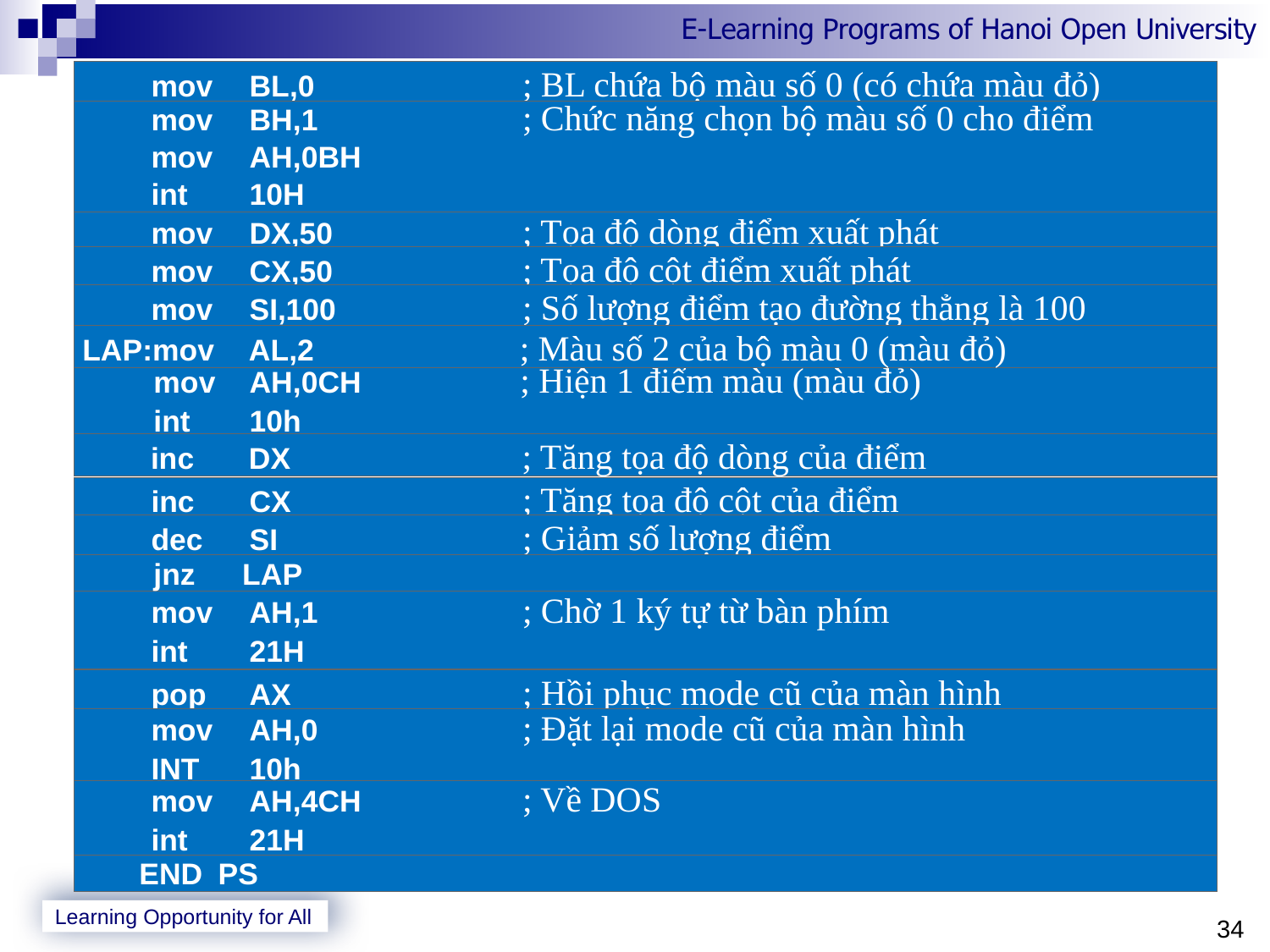

mov	BL,0	; BL chứa bộ màu số 0 (có chứa màu đỏ)
    	mov	BH,1	; Chức năng chọn bộ màu số 0 cho điểm
	mov	AH,0BH
	int	10H
    	mov	DX,50	; Tọa độ dòng điểm xuất phát
    	mov	CX,50	; Tọa độ cột điểm xuất phát
    	mov	SI,100	; Số lượng điểm tạo đường thẳng là 100
 LAP:mov	AL,2	; Màu số 2 của bộ màu 0 (màu đỏ)
    	mov	AH,0CH	; Hiện 1 điểm màu (màu đỏ)
	int	10h
    	inc	DX	; Tăng tọa độ dòng của điểm
    	inc	CX	; Tăng tọa độ cột của điểm
    	dec	SI	; Giảm số lượng điểm
    	jnz	LAP
    	mov	AH,1	; Chờ 1 ký tự từ bàn phím
	int	21H
    	pop	AX	; Hồi phục mode cũ của màn hình
    	mov	AH,0	; Đặt lại mode cũ của màn hình
	INT	10h
    	mov	AH,4CH	; Về DOS
	int	21H
    	END	PS
34